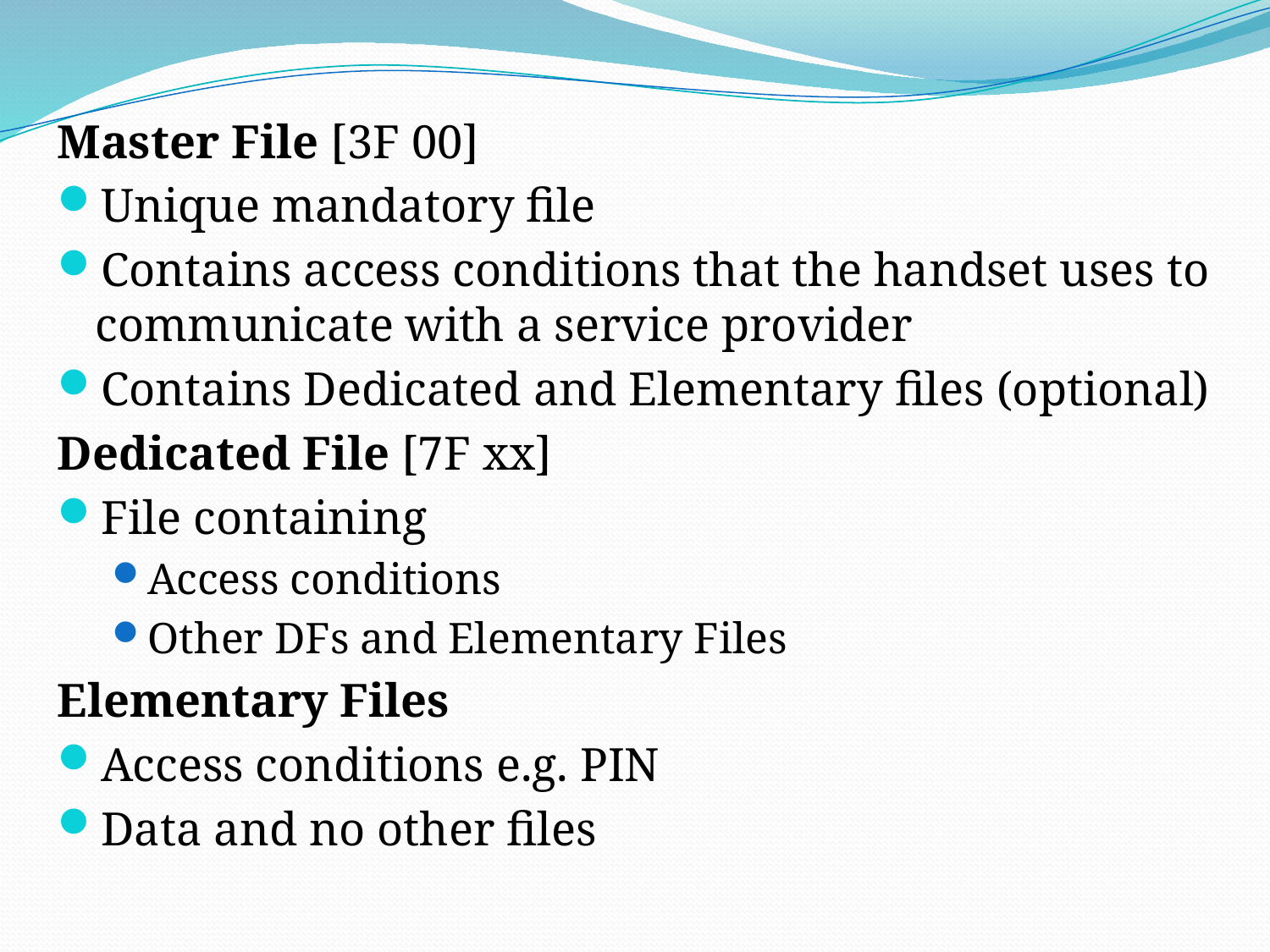

Master File [3F 00]
Unique mandatory file
Contains access conditions that the handset uses to communicate with a service provider
Contains Dedicated and Elementary files (optional)
Dedicated File [7F xx]
File containing
Access conditions
Other DFs and Elementary Files
Elementary Files
Access conditions e.g. PIN
Data and no other files